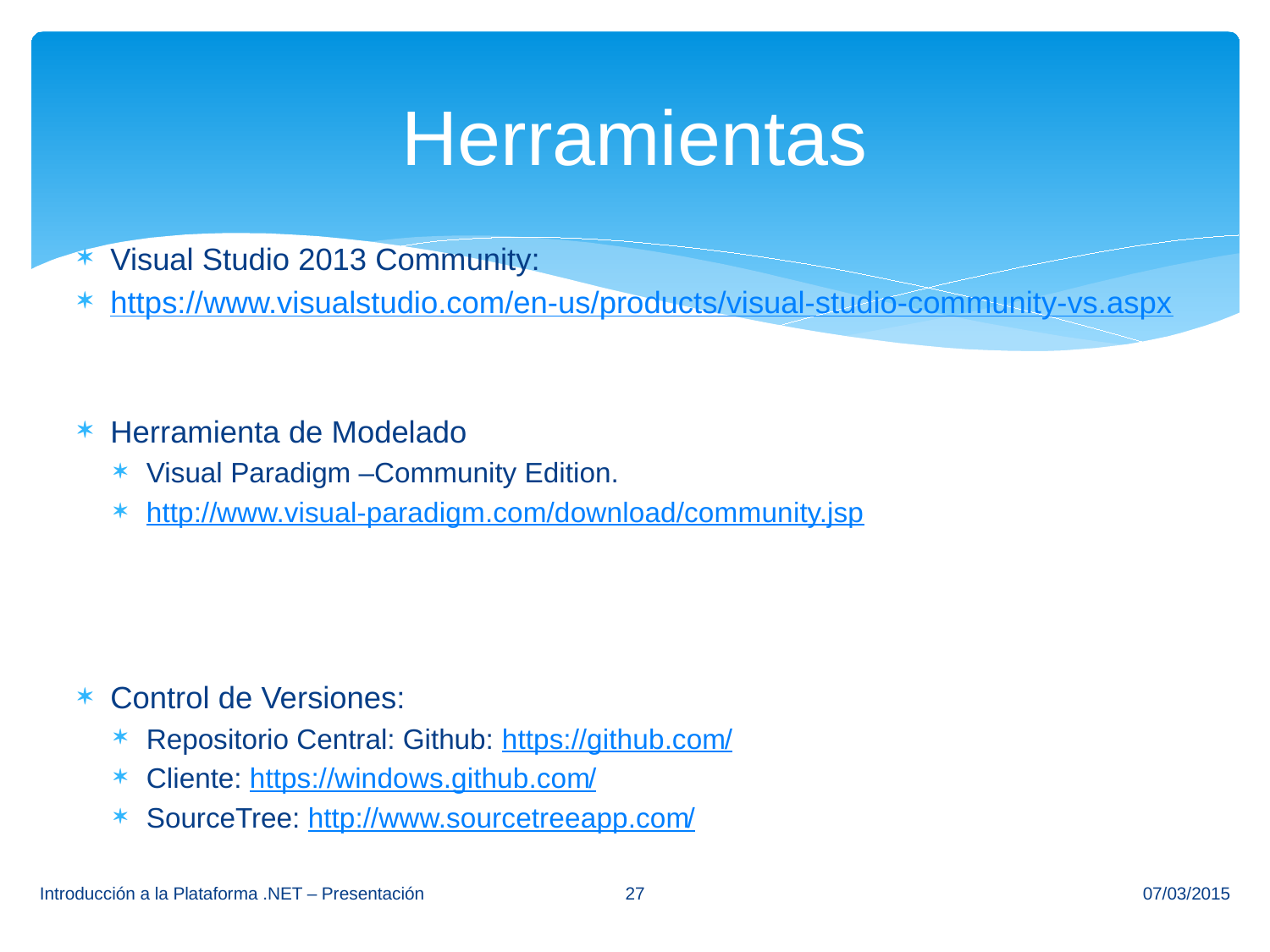

# Herramientas
Visual Studio 2013 Community:
https://www.visualstudio.com/en-us/products/visual-studio-community-vs.aspx

Herramienta de Modelado
Visual Paradigm –Community Edition.
http://www.visual-paradigm.com/download/community.jsp

Control de Versiones:
Repositorio Central: Github: https://github.com/
Cliente: https://windows.github.com/
SourceTree: http://www.sourcetreeapp.com/

27
Introducción a la Plataforma .NET – Presentación
07/03/2015